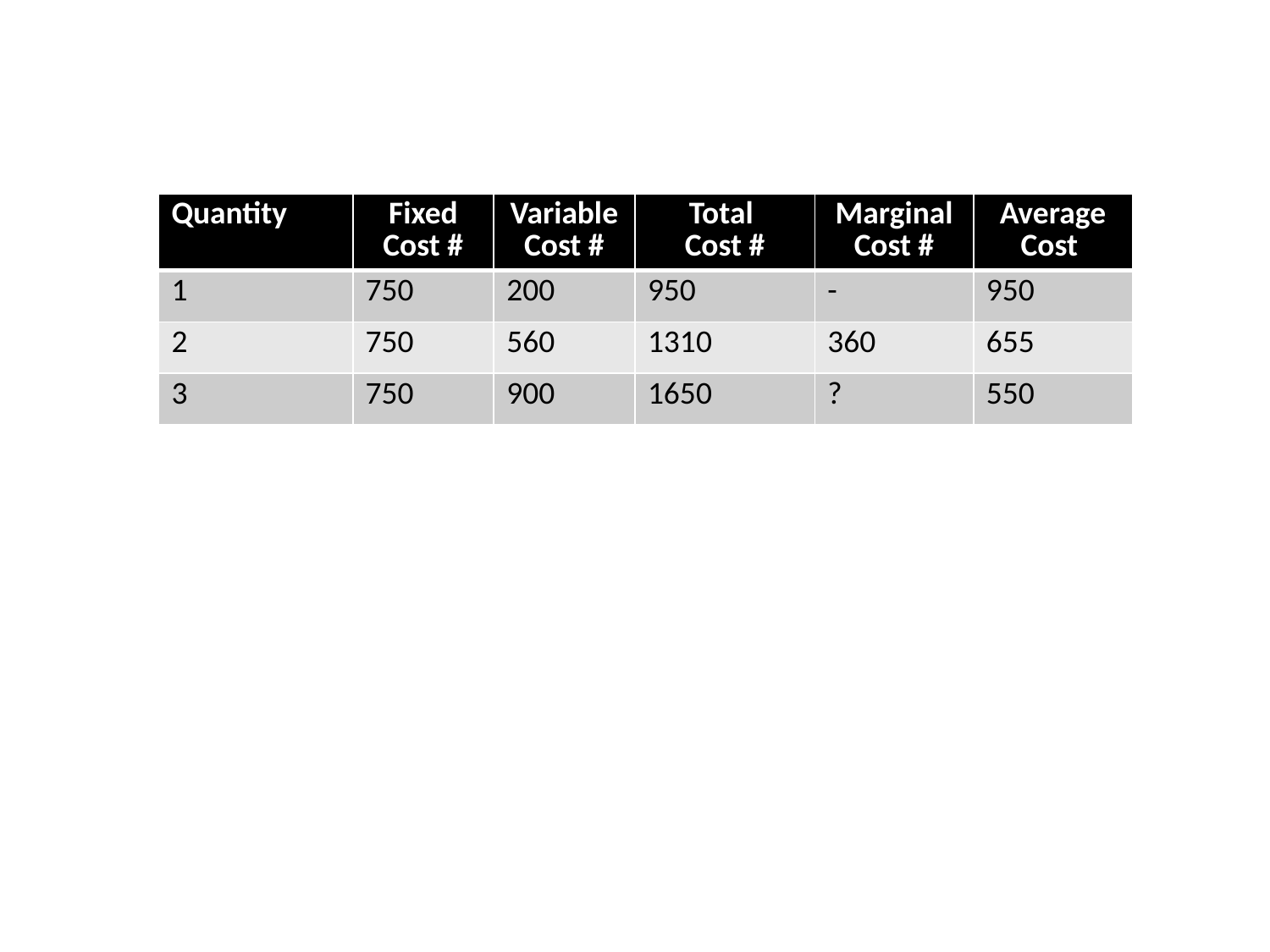

| Quantity | Fixed Cost # | Variable Cost # | Total Cost # | Marginal Cost # | Average Cost |
| --- | --- | --- | --- | --- | --- |
| 1 | 750 | 200 | 950 | - | 950 |
| 2 | 750 | 560 | 1310 | 360 | 655 |
| 3 | 750 | 900 | 1650 | ? | 550 |